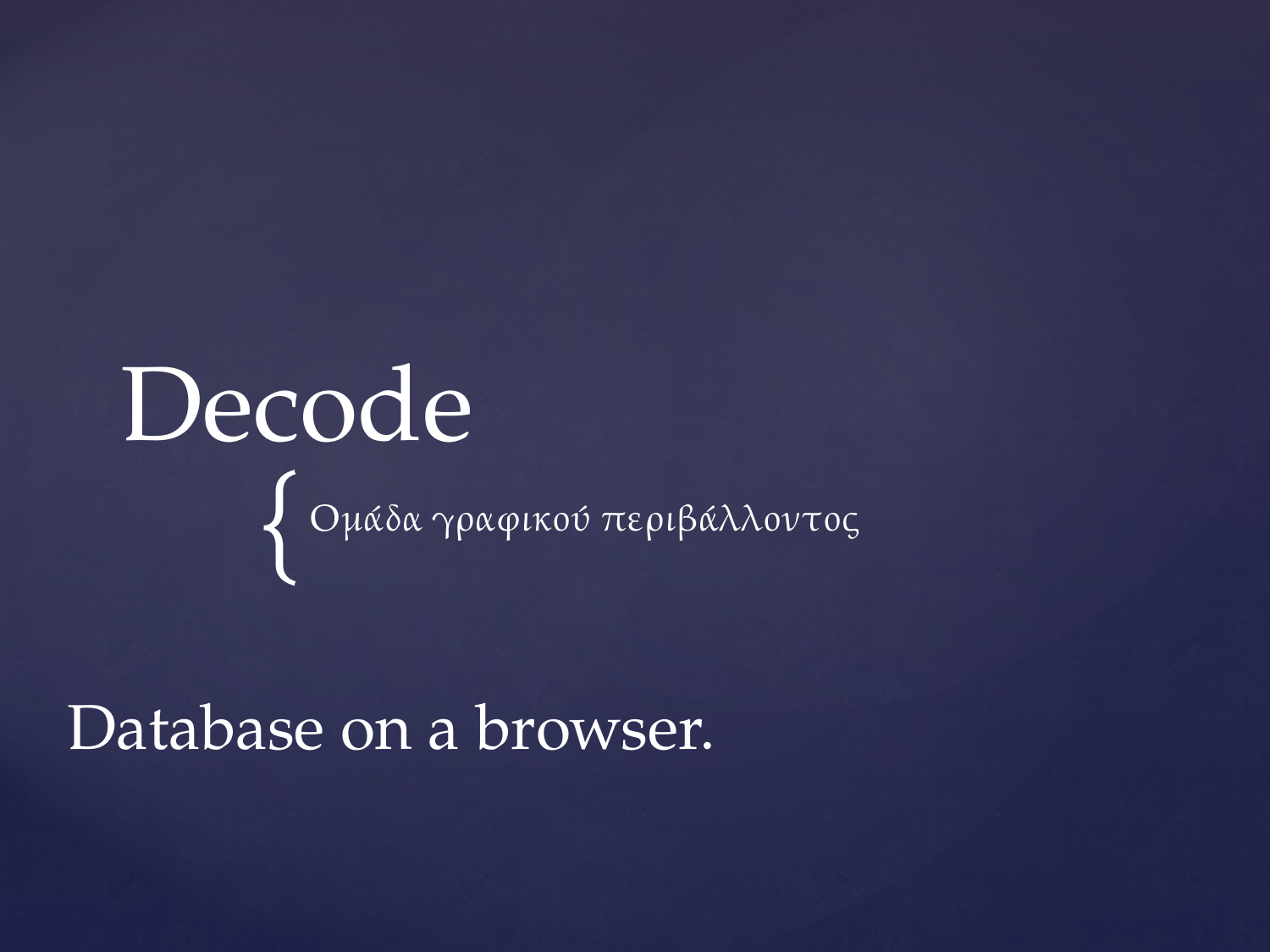

# Decode
Ομάδα γραφικού περιβάλλοντος
Database on a browser.